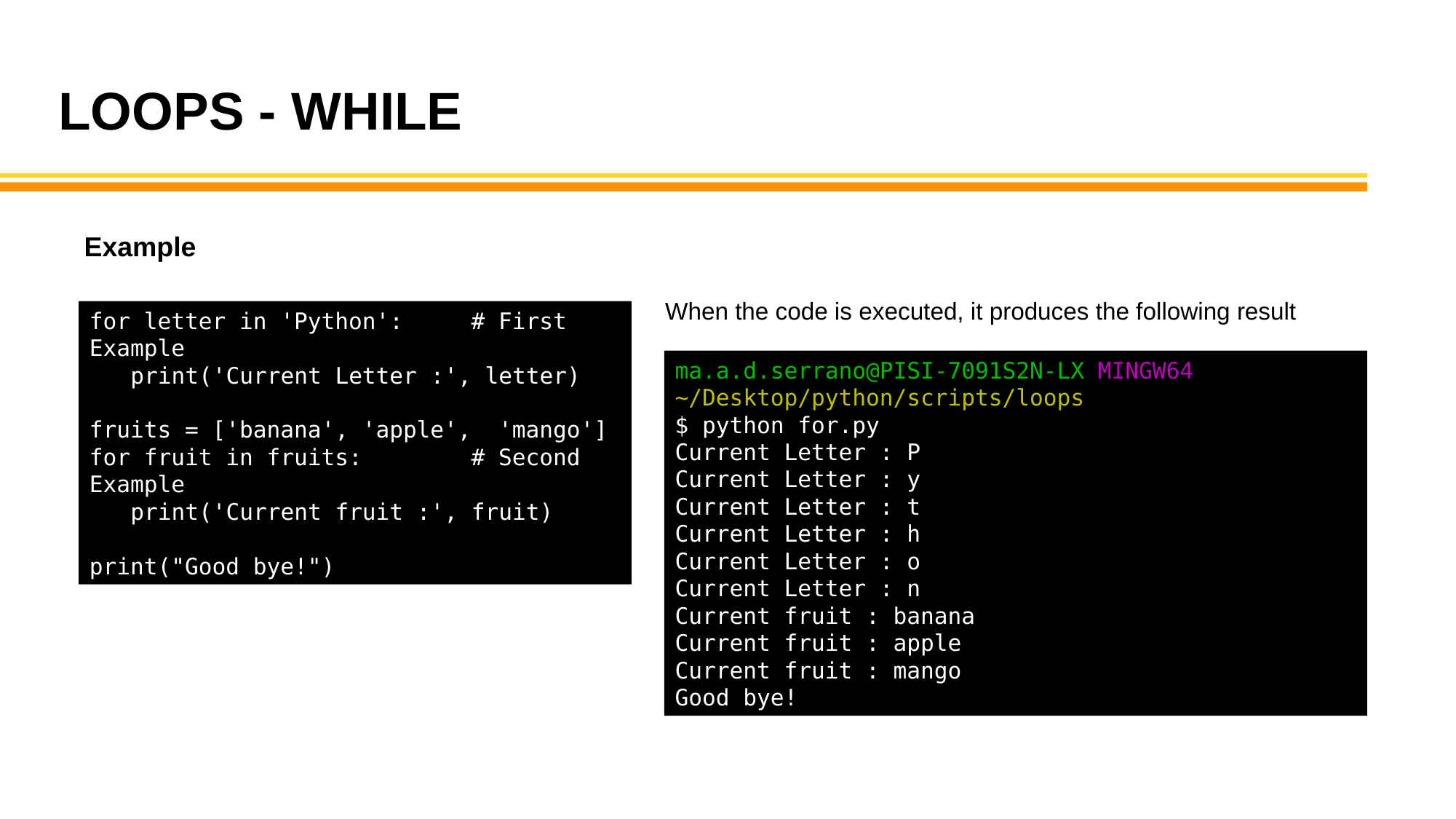

LOOPS - WHILE

Example
When the code is executed, it produces the following result
for letter in 'Python':     # First Example
   print('Current Letter :', letter)

fruits = ['banana', 'apple',  'mango']
for fruit in fruits:        # Second Example
   print('Current fruit :', fruit)

print("Good bye!")
ma.a.d.serrano@PISI-7091S2N-LX MINGW64 ~/Desktop/python/scripts/loops
$ python for.py
Current Letter : P
Current Letter : y
Current Letter : t
Current Letter : h
Current Letter : o
Current Letter : n
Current fruit : banana
Current fruit : apple
Current fruit : mango
Good bye!